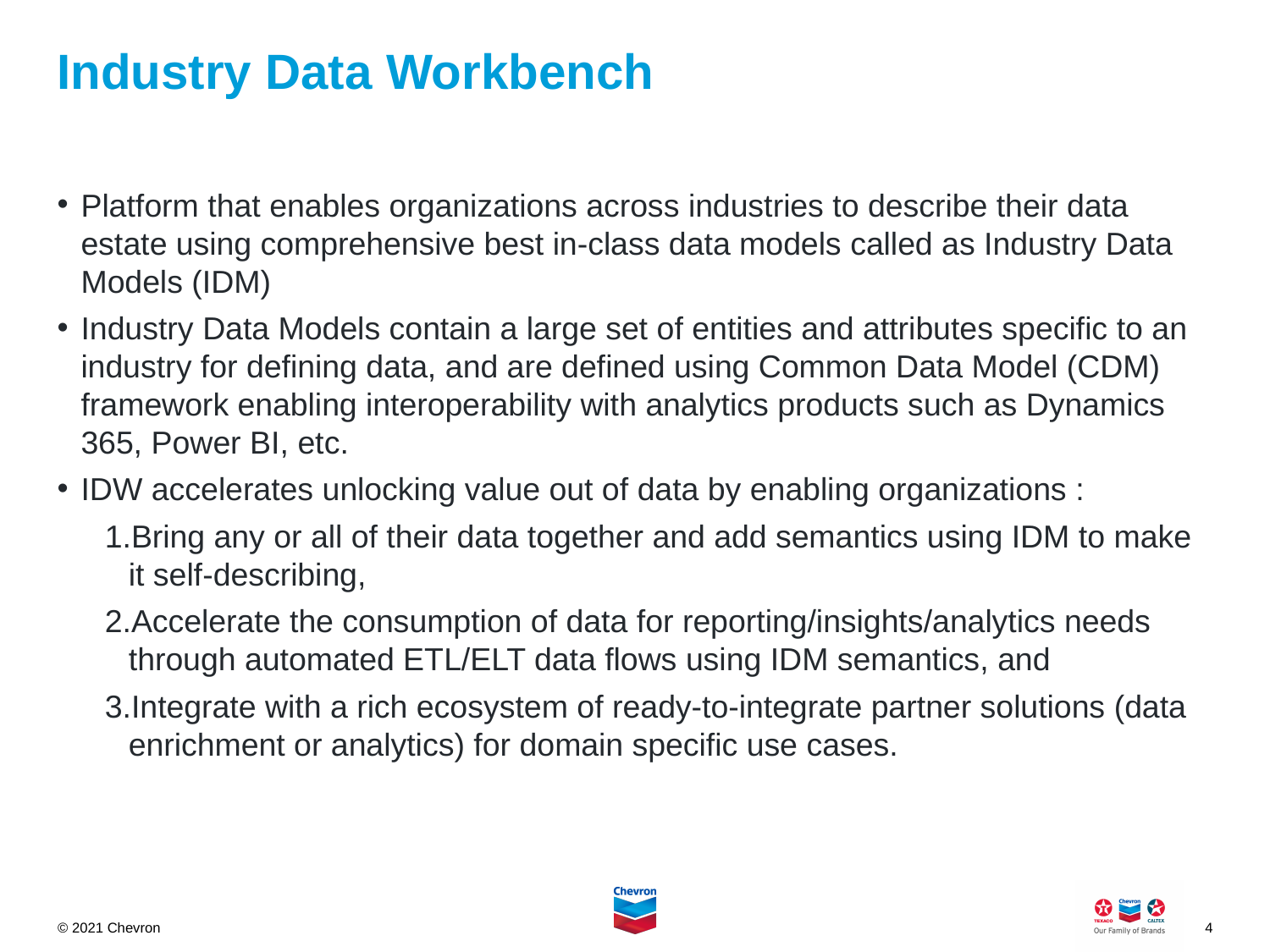

# Industry Data Workbench
Platform that enables organizations across industries to describe their data estate using comprehensive best in-class data models called as Industry Data Models (IDM)
Industry Data Models contain a large set of entities and attributes specific to an industry for defining data, and are defined using Common Data Model (CDM) framework enabling interoperability with analytics products such as Dynamics 365, Power BI, etc.
IDW accelerates unlocking value out of data by enabling organizations :
Bring any or all of their data together and add semantics using IDM to make it self-describing,
Accelerate the consumption of data for reporting/insights/analytics needs through automated ETL/ELT data flows using IDM semantics, and
Integrate with a rich ecosystem of ready-to-integrate partner solutions (data enrichment or analytics) for domain specific use cases.